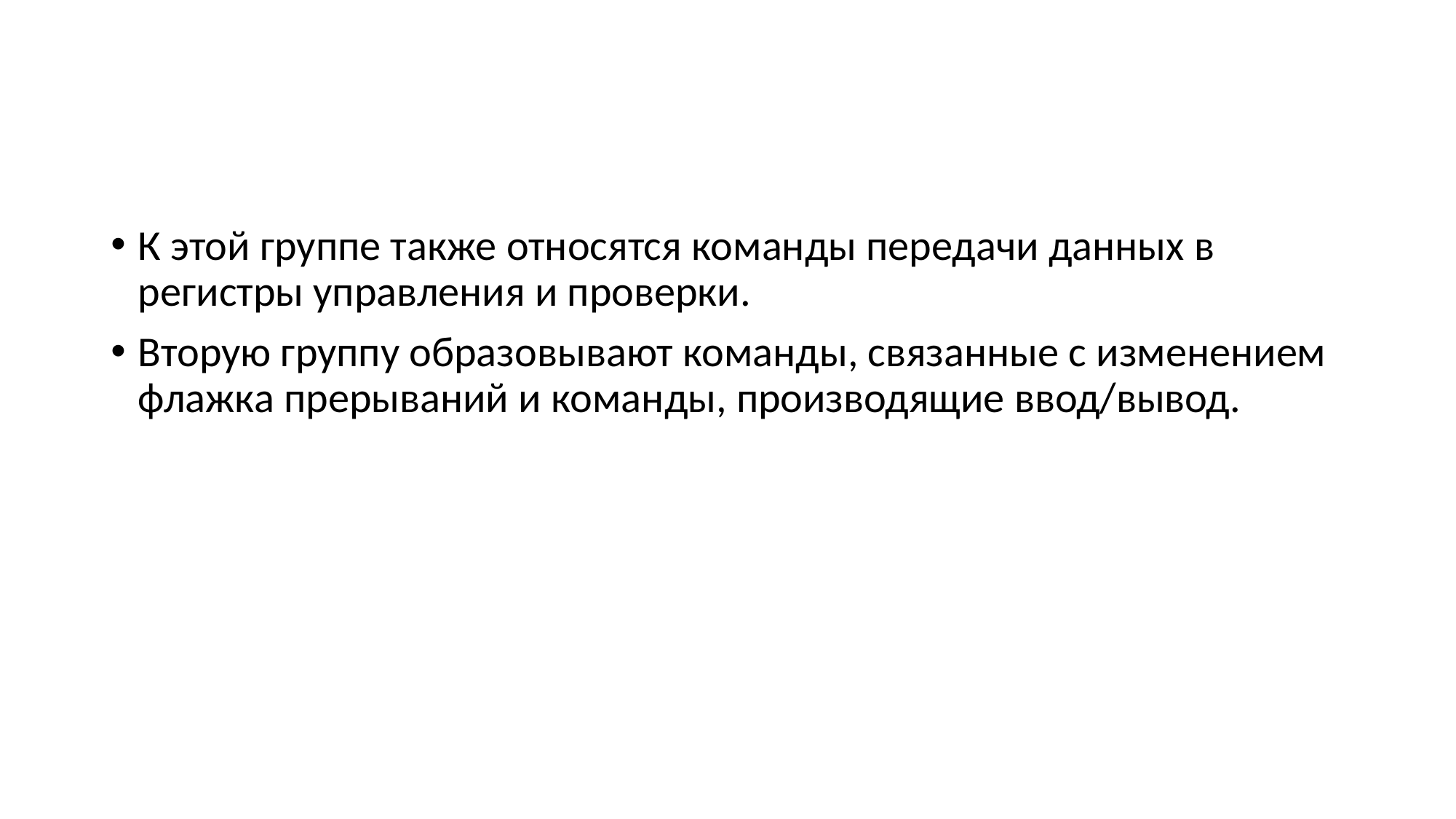

К этой группе также относятся команды передачи данных в регистры управления и проверки.
Вторую группу образовывают команды, связанные с изменением флажка прерываний и команды, производящие ввод/вывод.